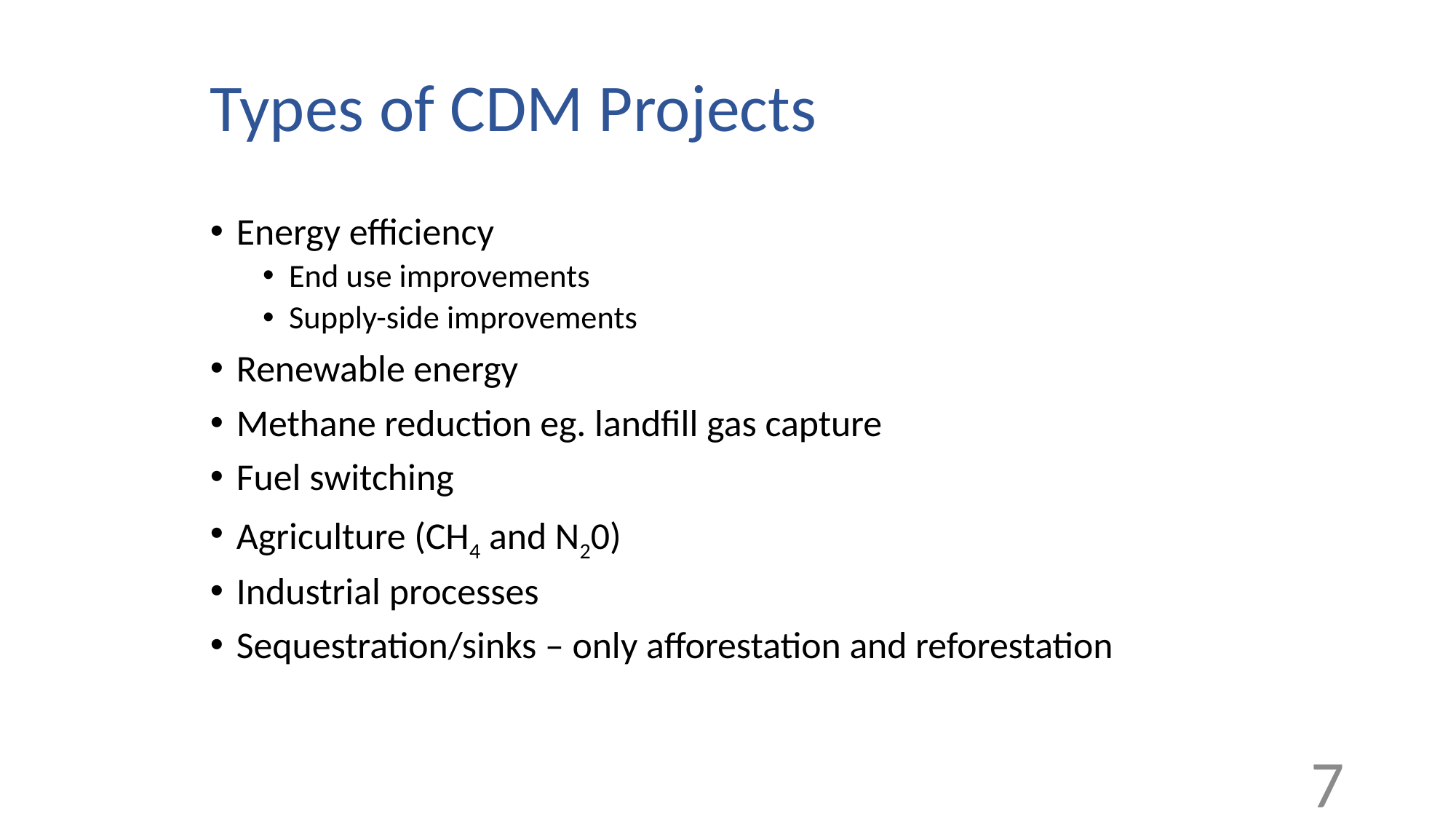

# Types of CDM Projects
Energy efficiency
End use improvements
Supply-side improvements
Renewable energy
Methane reduction eg. landfill gas capture
Fuel switching
Agriculture (CH4 and N20)
Industrial processes
Sequestration/sinks – only afforestation and reforestation
7